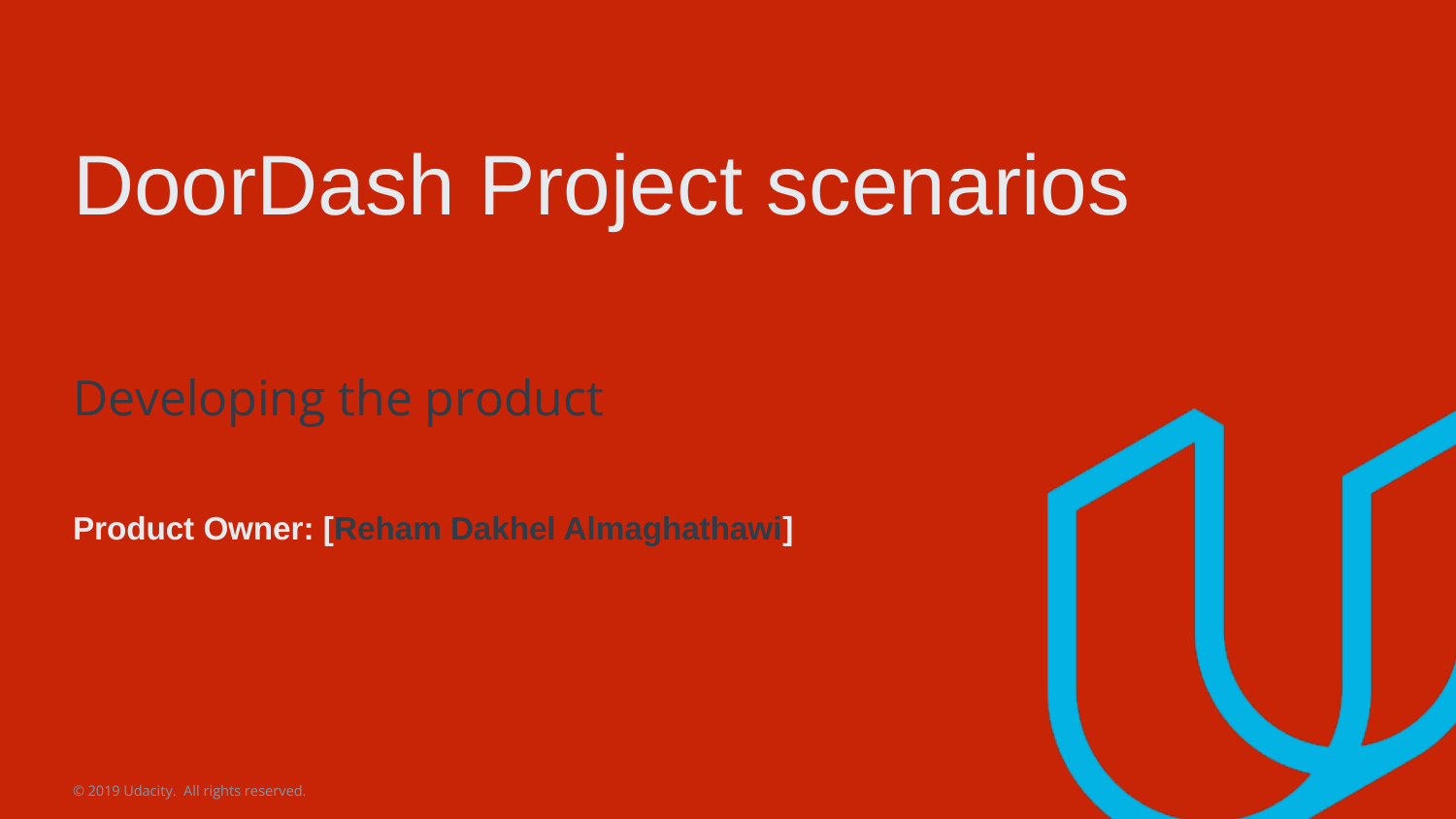

# DoorDash Project scenarios

Developing the product

Product Owner: [Reham Dakhel Almaghathawi]

© 2019 Udacity.  All rights reserved.